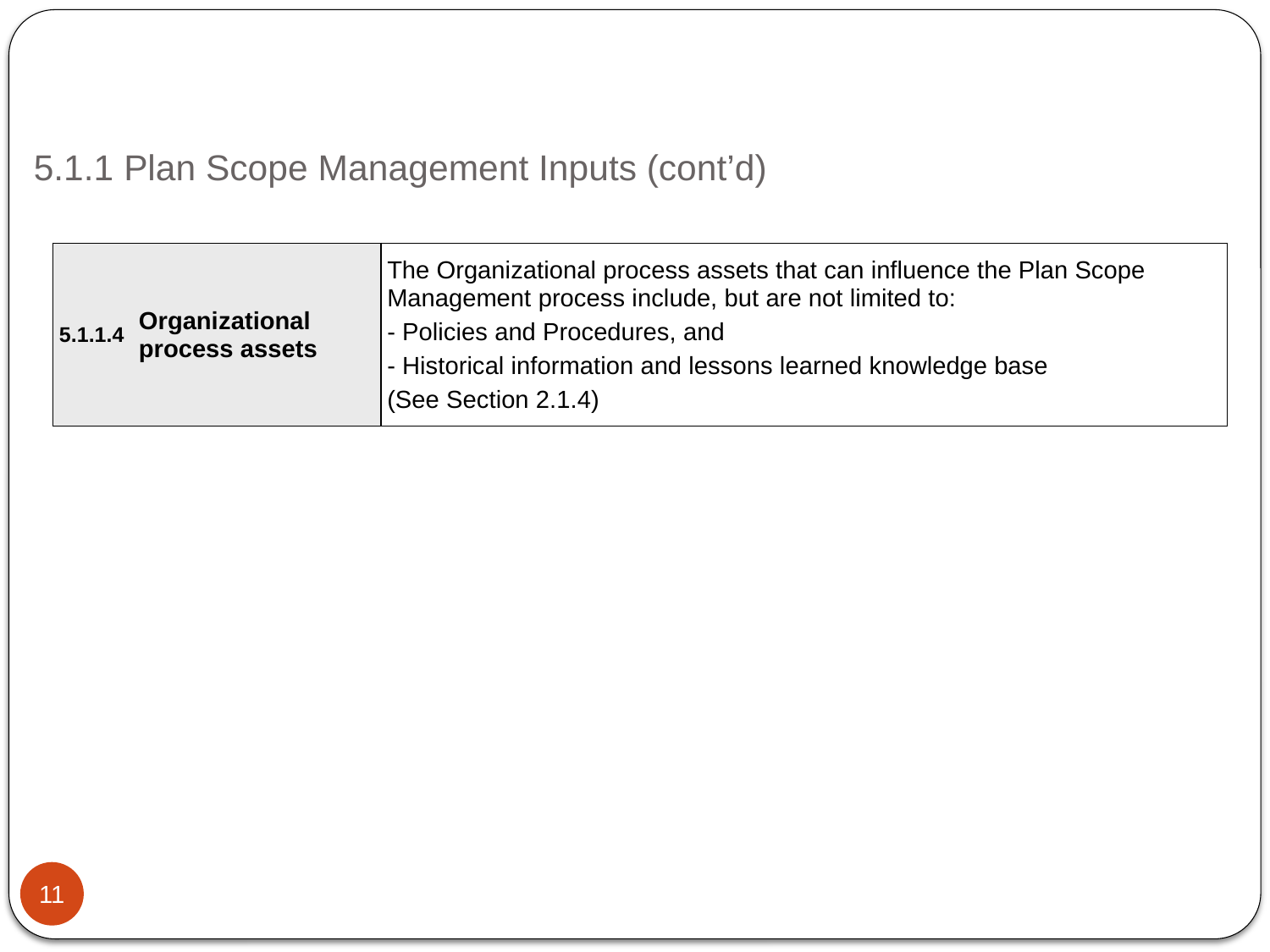

# 5.1.1 Plan Scope Management Inputs (cont’d)
| 5.1.1.4 | Organizational process assets | The Organizational process assets that can influence the Plan Scope Management process include, but are not limited to: - Policies and Procedures, and - Historical information and lessons learned knowledge base (See Section 2.1.4) |
| --- | --- | --- |
11